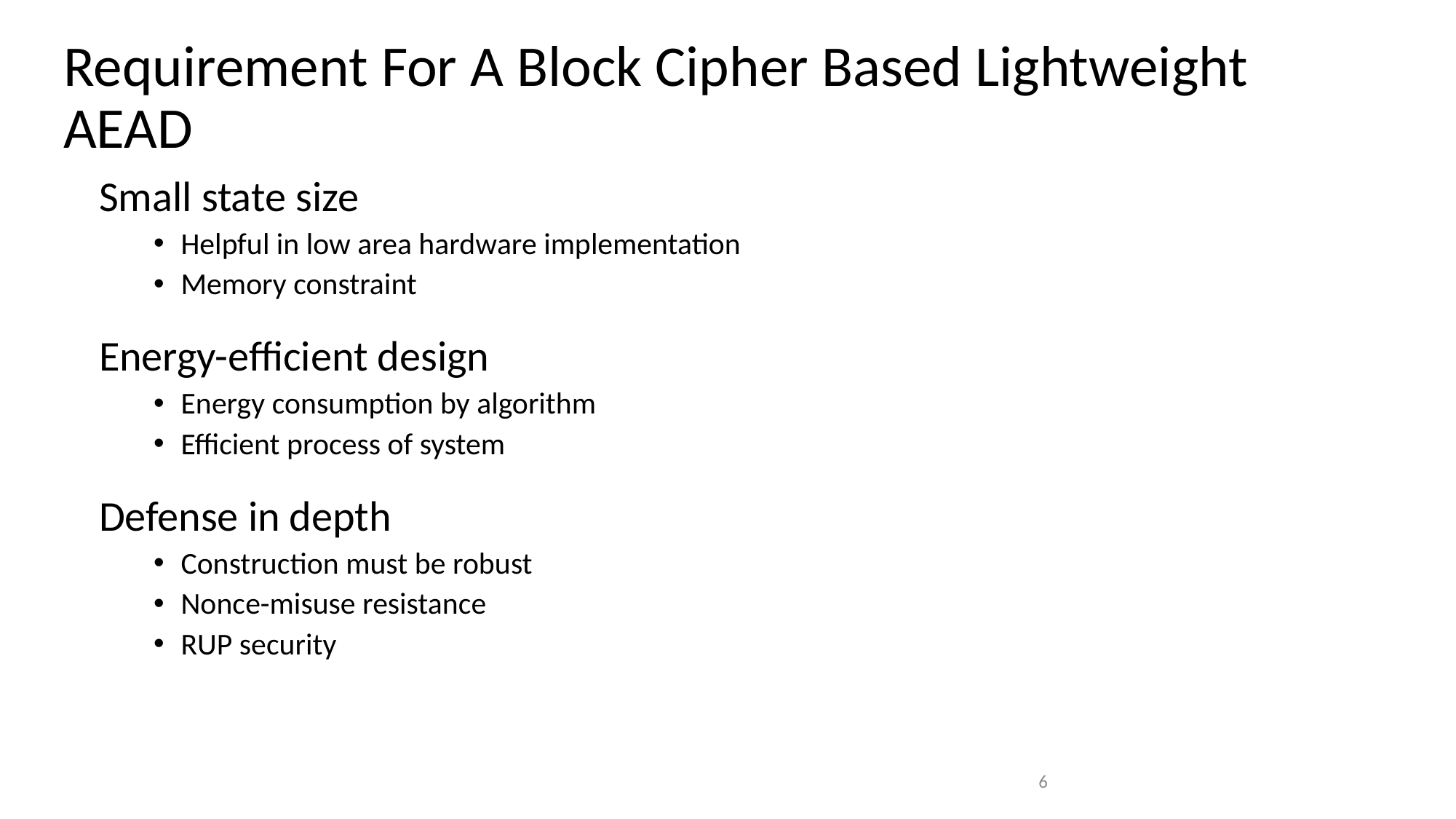

# Requirement For A Block Cipher Based Lightweight AEAD
Small state size
Helpful in low area hardware implementation
Memory constraint
Energy-efficient design
Energy consumption by algorithm
Efficient process of system
Defense in depth
Construction must be robust
Nonce-misuse resistance
RUP security

6